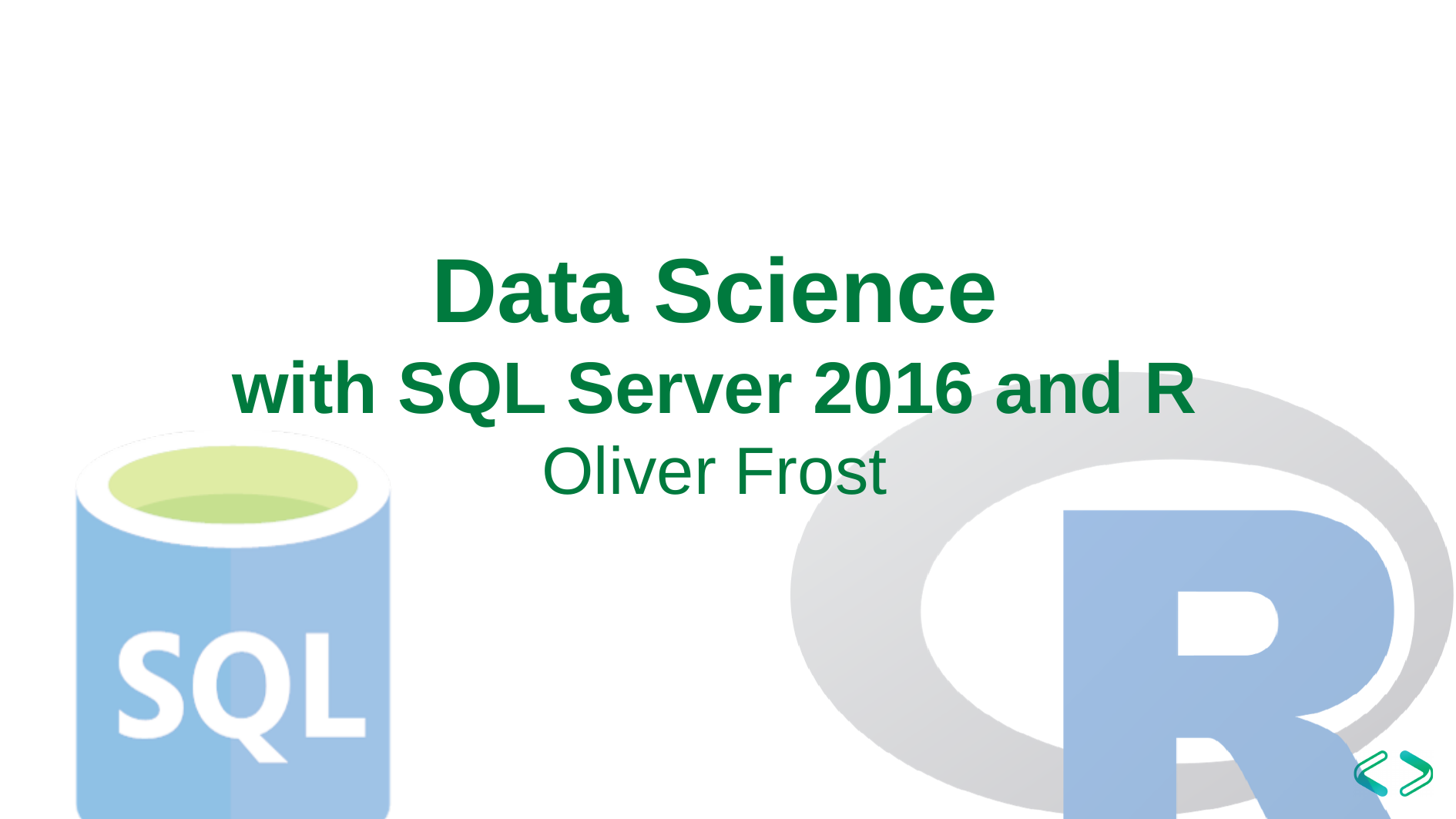

# Data Science with SQL Server 2016 and R Oliver Frost